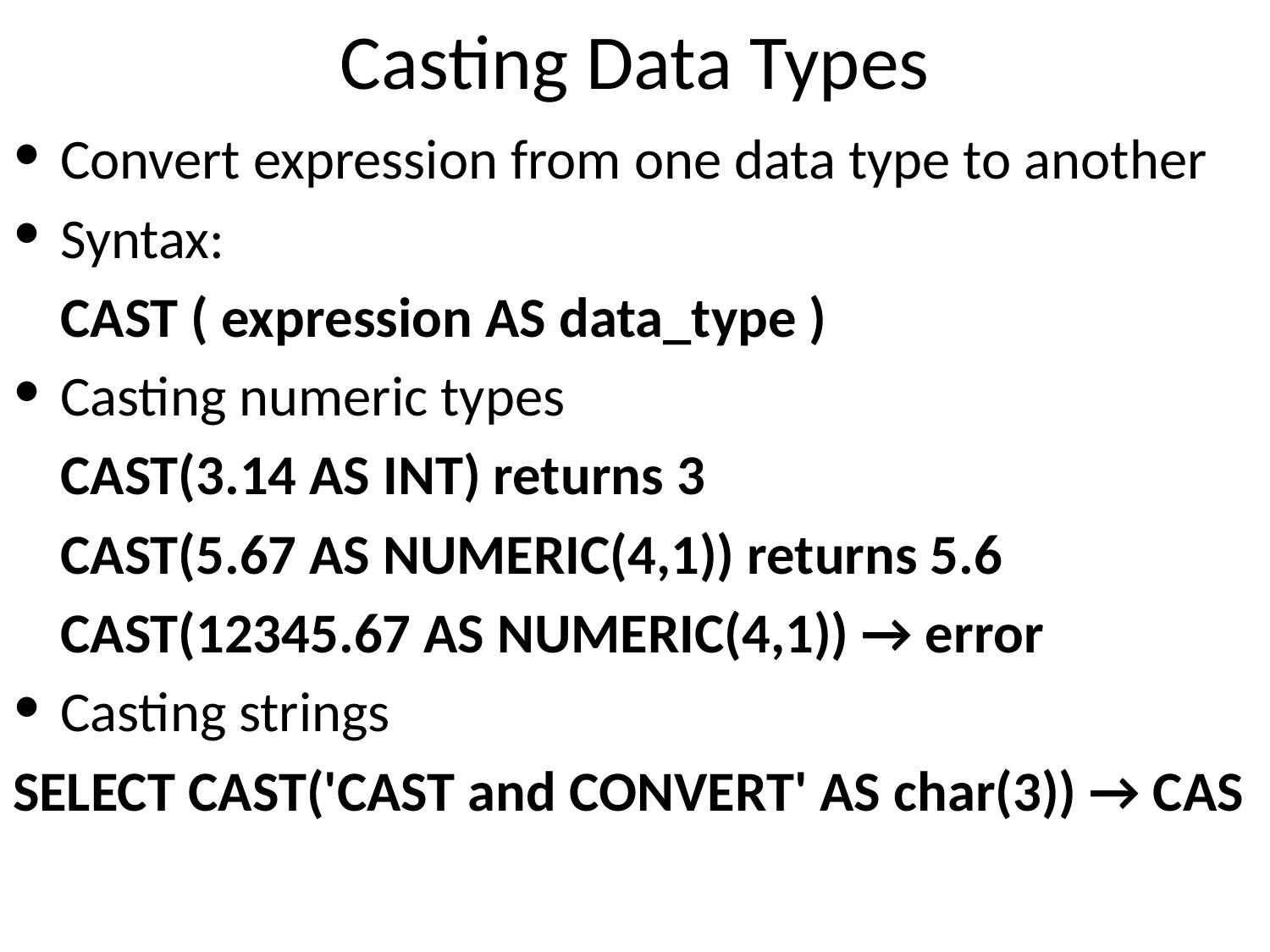

# Casting Data Types
Convert expression from one data type to another
Syntax:
	CAST ( expression AS data_type )
Casting numeric types
	CAST(3.14 AS INT) returns 3
	CAST(5.67 AS NUMERIC(4,1)) returns 5.6
	CAST(12345.67 AS NUMERIC(4,1)) → error
Casting strings
SELECT CAST('CAST and CONVERT' AS char(3)) → CAS